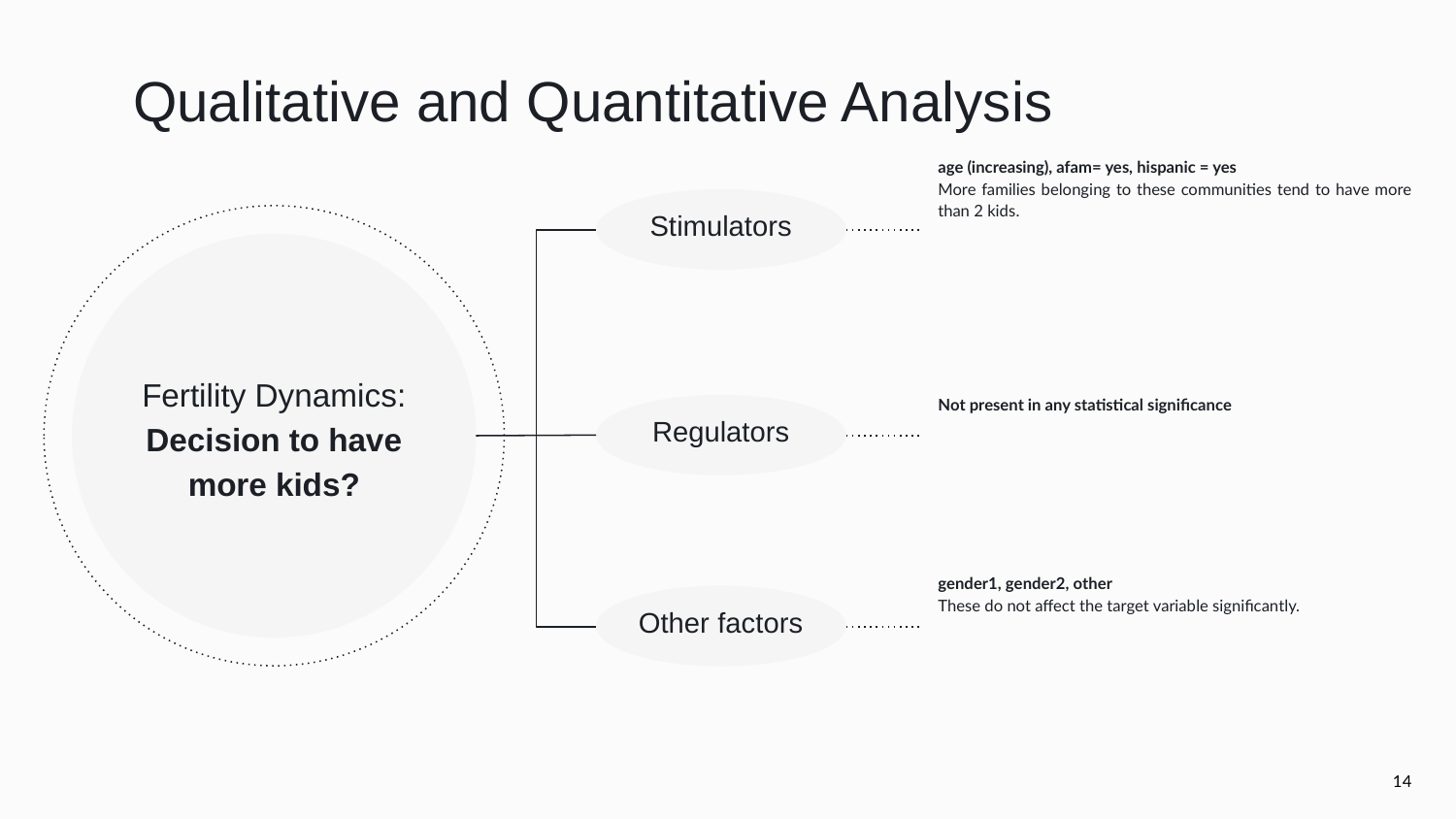

# Qualitative and Quantitative Analysis
age (increasing), afam= yes, hispanic = yes
More families belonging to these communities tend to have more than 2 kids.
Stimulators

Fertility Dynamics:
Decision to have more kids?
Not present in any statistical significance
Regulators
gender1, gender2, other
These do not affect the target variable significantly.
Other factors